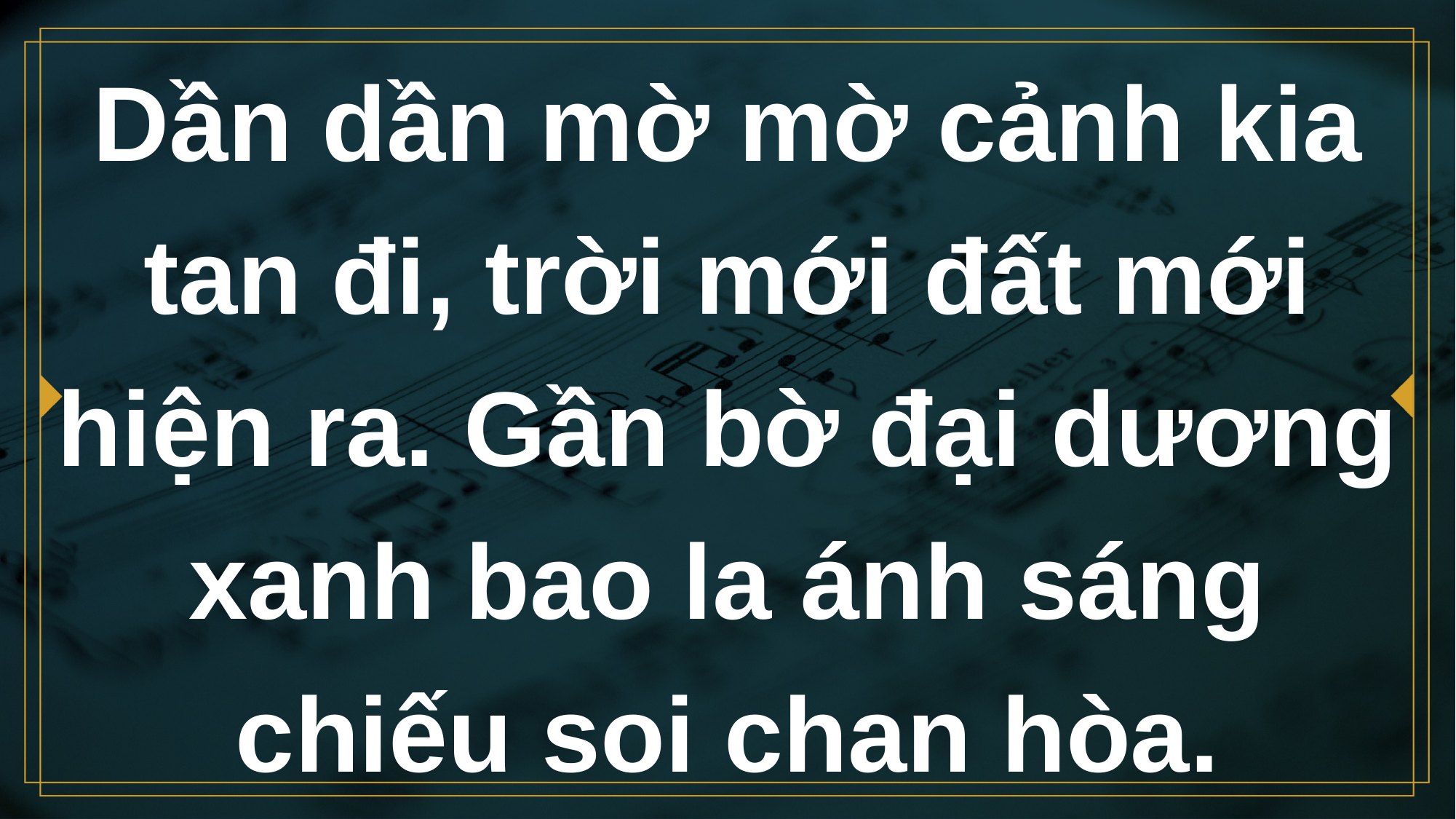

# Dần dần mờ mờ cảnh kia tan đi, trời mới đất mới hiện ra. Gần bờ đại dương xanh bao la ánh sáng chiếu soi chan hòa.